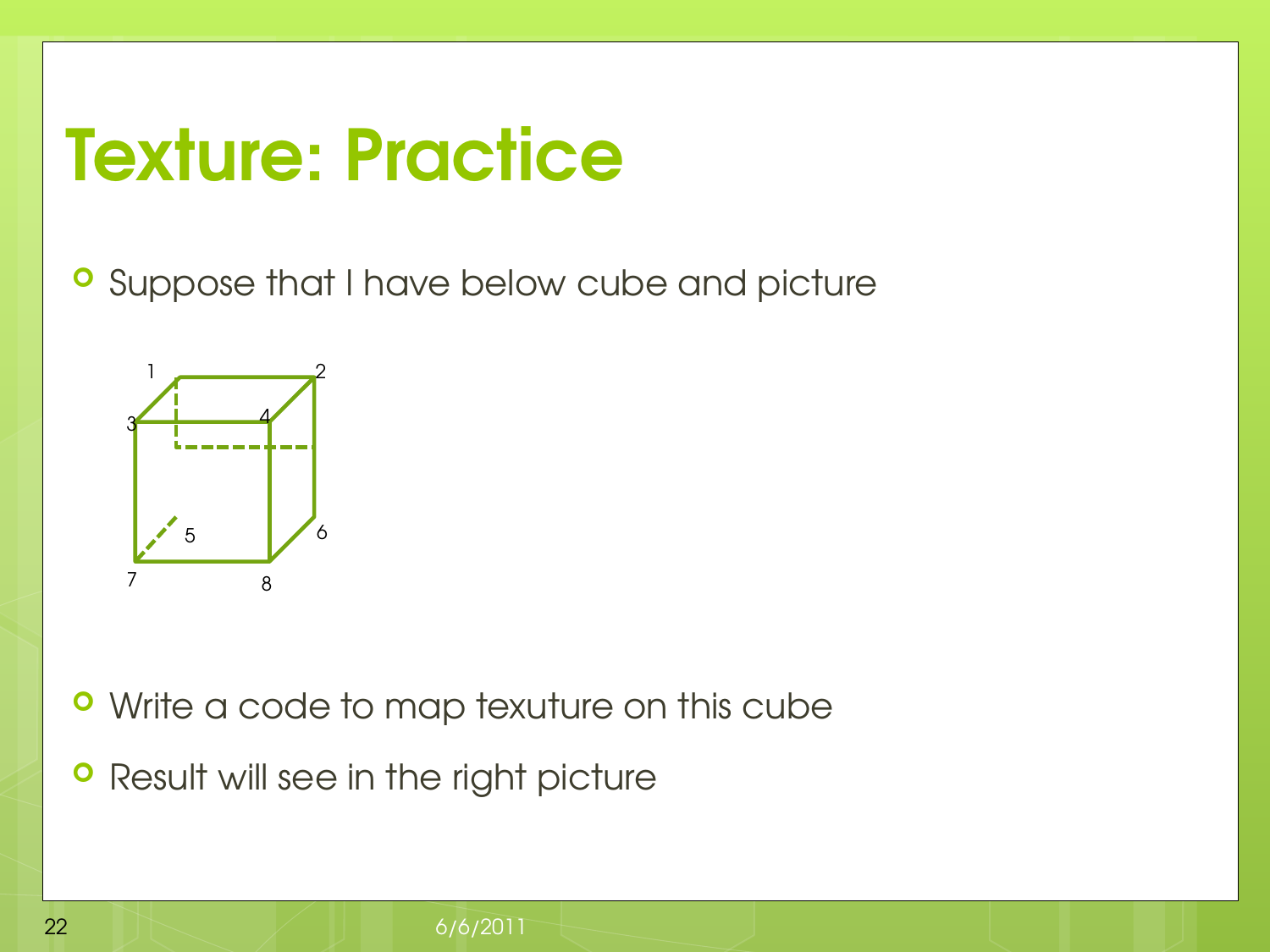

# Texture: Practice
Suppose that I have below cube and picture

Write a code to map texuture on this cube
Result will see in the right picture
1
2

3
6
5
7
8
4
22
6/6/2011